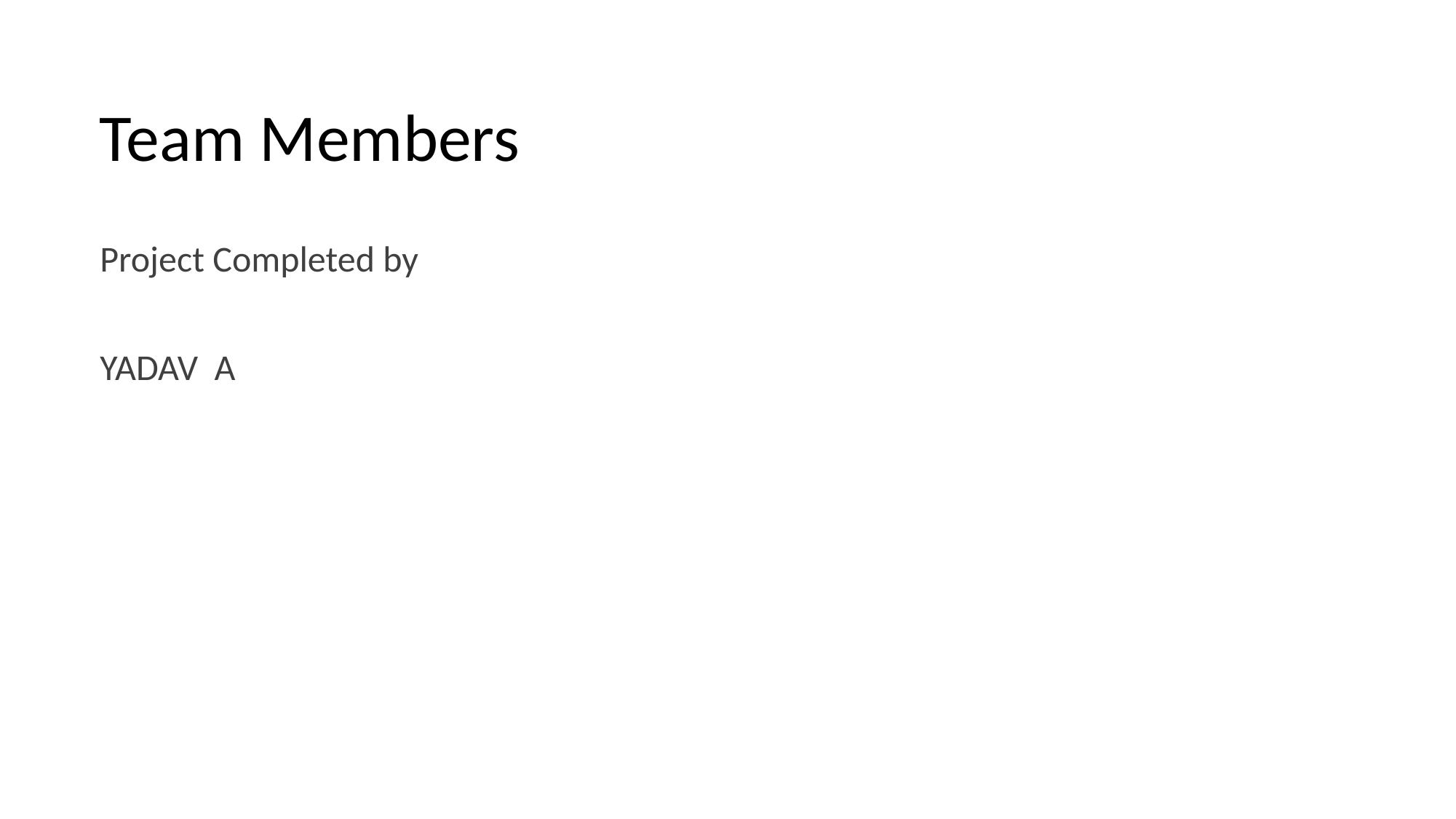

# Team Members
Project Completed by

YADAV  A